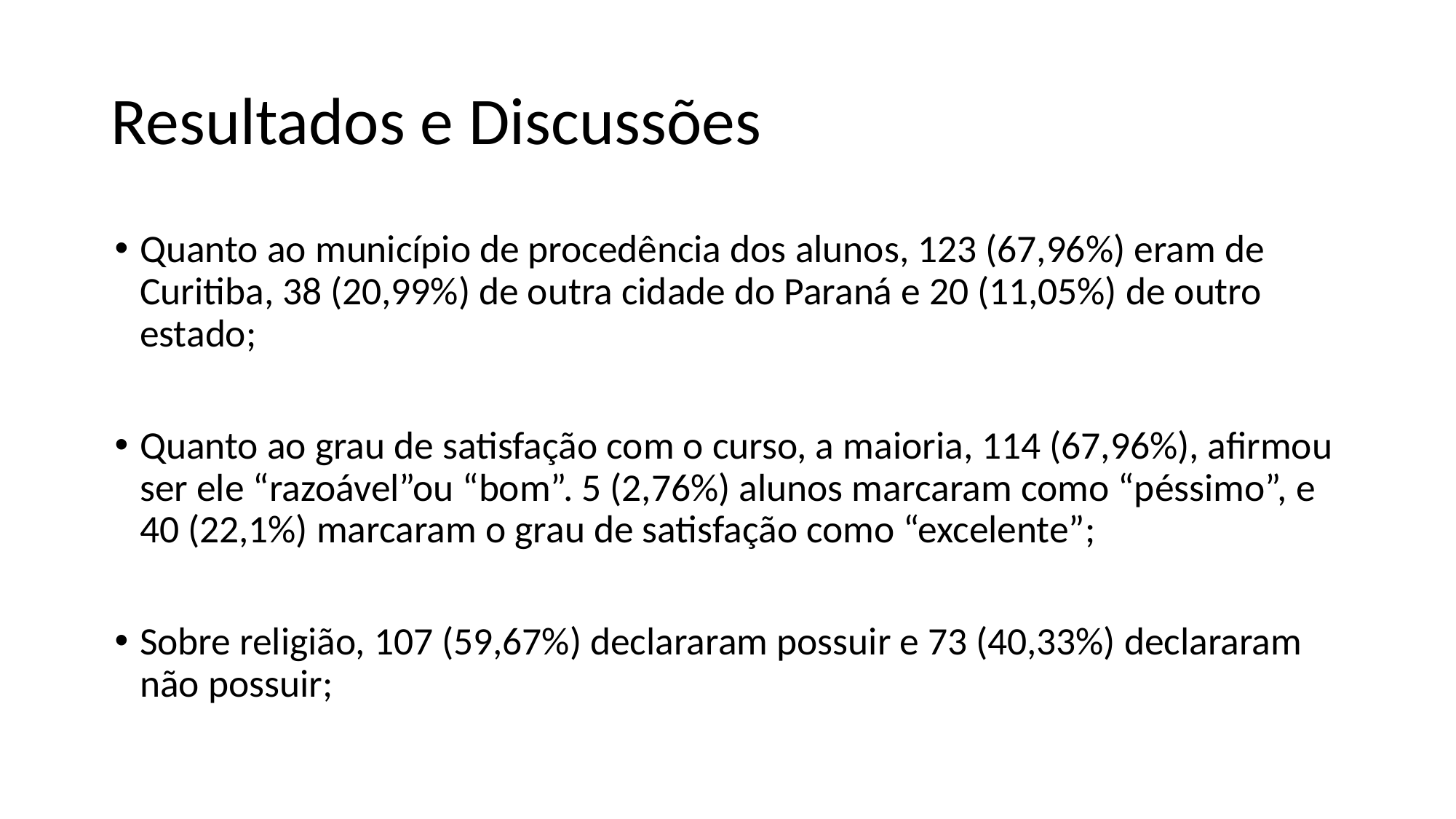

Resultados e Discussões
Quanto ao município de procedência dos alunos, 123 (67,96%) eram de Curitiba, 38 (20,99%) de outra cidade do Paraná e 20 (11,05%) de outro estado;

Quanto ao grau de satisfação com o curso, a maioria, 114 (67,96%), afirmou ser ele “razoável”ou “bom”. 5 (2,76%) alunos marcaram como “péssimo”, e  40 (22,1%) marcaram o grau de satisfação como “excelente”;

Sobre religião, 107 (59,67%) declararam possuir e 73 (40,33%) declararam não possuir;